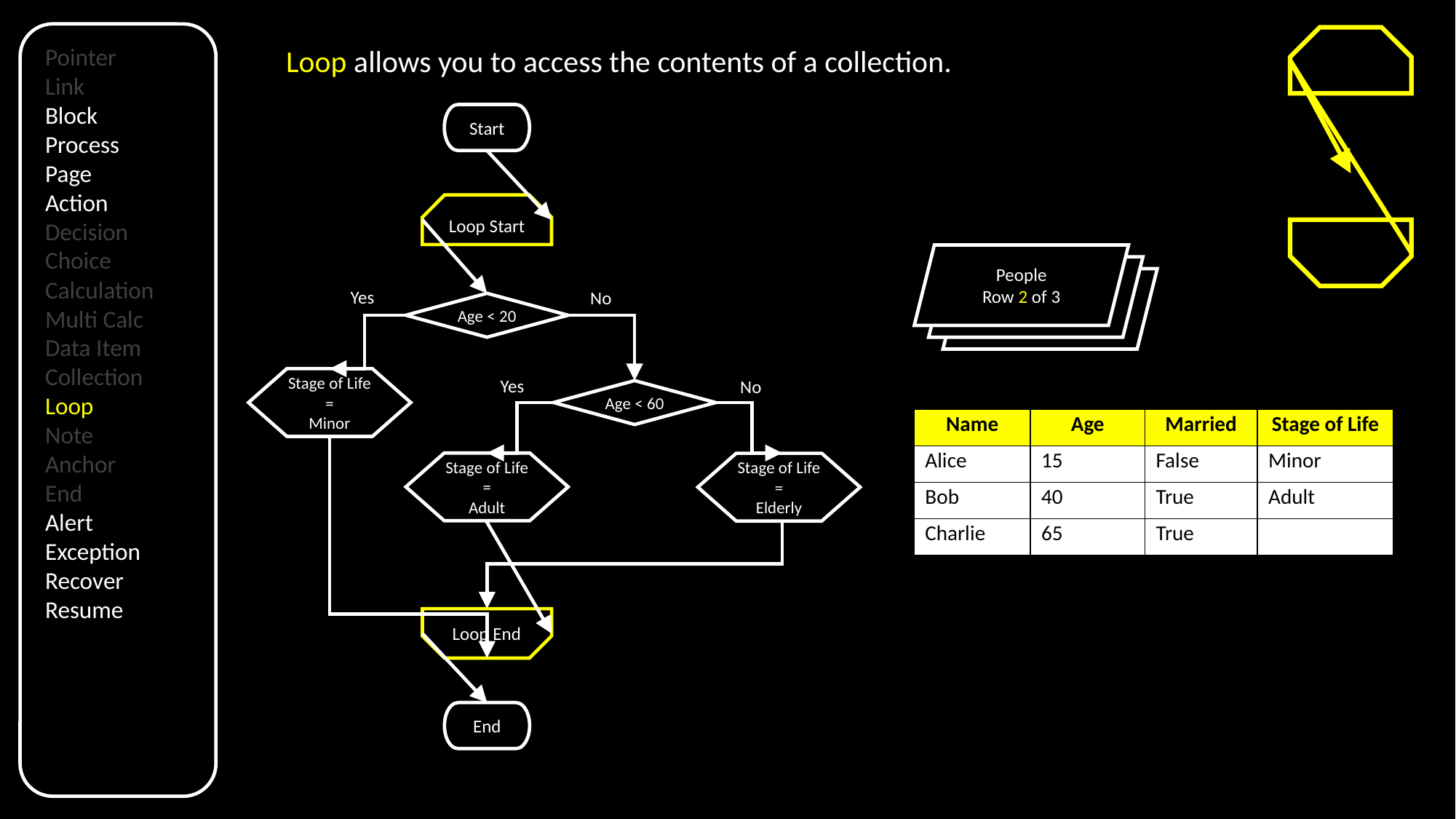

Pointer
Link
Block
Process
Page
Action
Decision
Choice
Calculation
Multi Calc
Data Item
Collection
Loop
Note
Anchor
End
Alert
Exception
Recover
Resume
Loop allows you to access the contents of a collection.
Start
Loop Start

People
Row 2 of 3

Yes
No
Age < 20
Stage of Life
=
Minor
Yes
No
Age < 60
| Name | Age | Married | Stage of Life |
| --- | --- | --- | --- |
| Alice | 15 | False | Minor |
| Bob | 40 | True | Adult |
| Charlie | 65 | True |  |
Stage of Life
=
Adult
Stage of Life
=
Elderly

Loop End
End